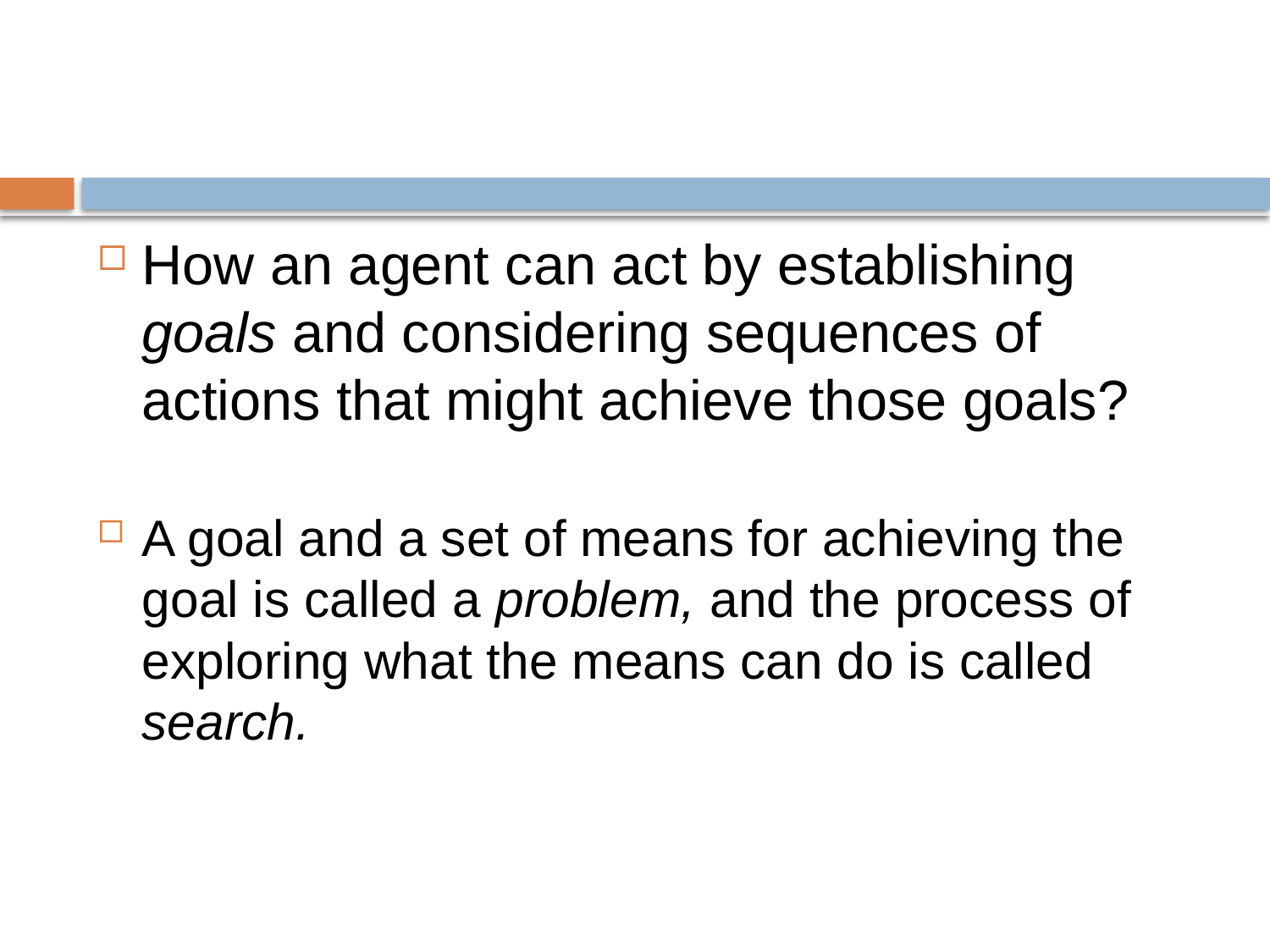

#
How an agent can act by establishing goals and considering sequences of actions that might achieve those goals?
A goal and a set of means for achieving the goal is called a problem, and the process of exploring what the means can do is called search.